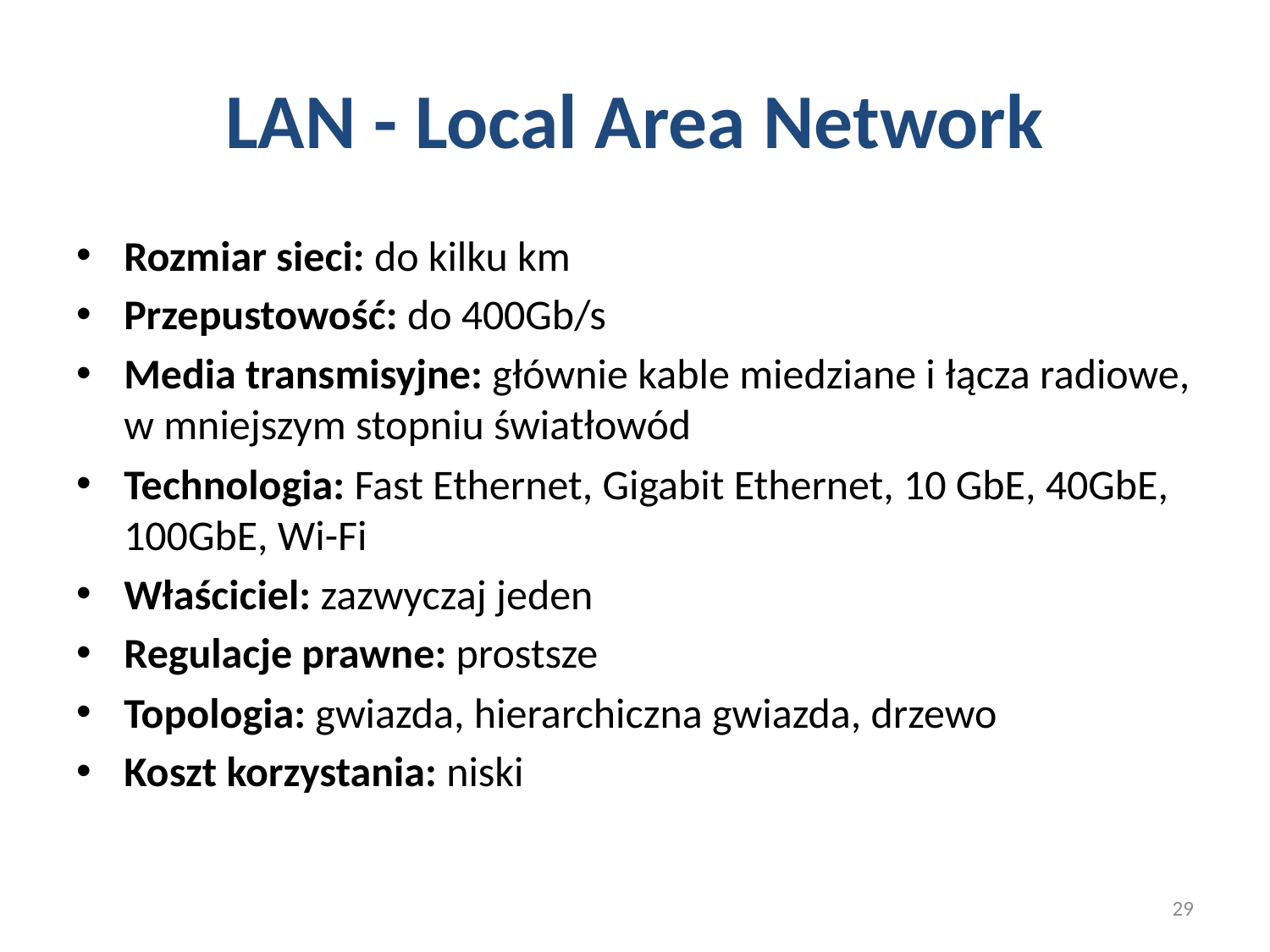

# LAN - Local Area Network
Rozmiar sieci: do kilku km
Przepustowość: do 400Gb/s
Media transmisyjne: głównie kable miedziane i łącza radiowe, w mniejszym stopniu światłowód
Technologia: Fast Ethernet, Gigabit Ethernet, 10 GbE, 40GbE, 100GbE, Wi-Fi
Właściciel: zazwyczaj jeden
Regulacje prawne: prostsze
Topologia: gwiazda, hierarchiczna gwiazda, drzewo
Koszt korzystania: niski

29